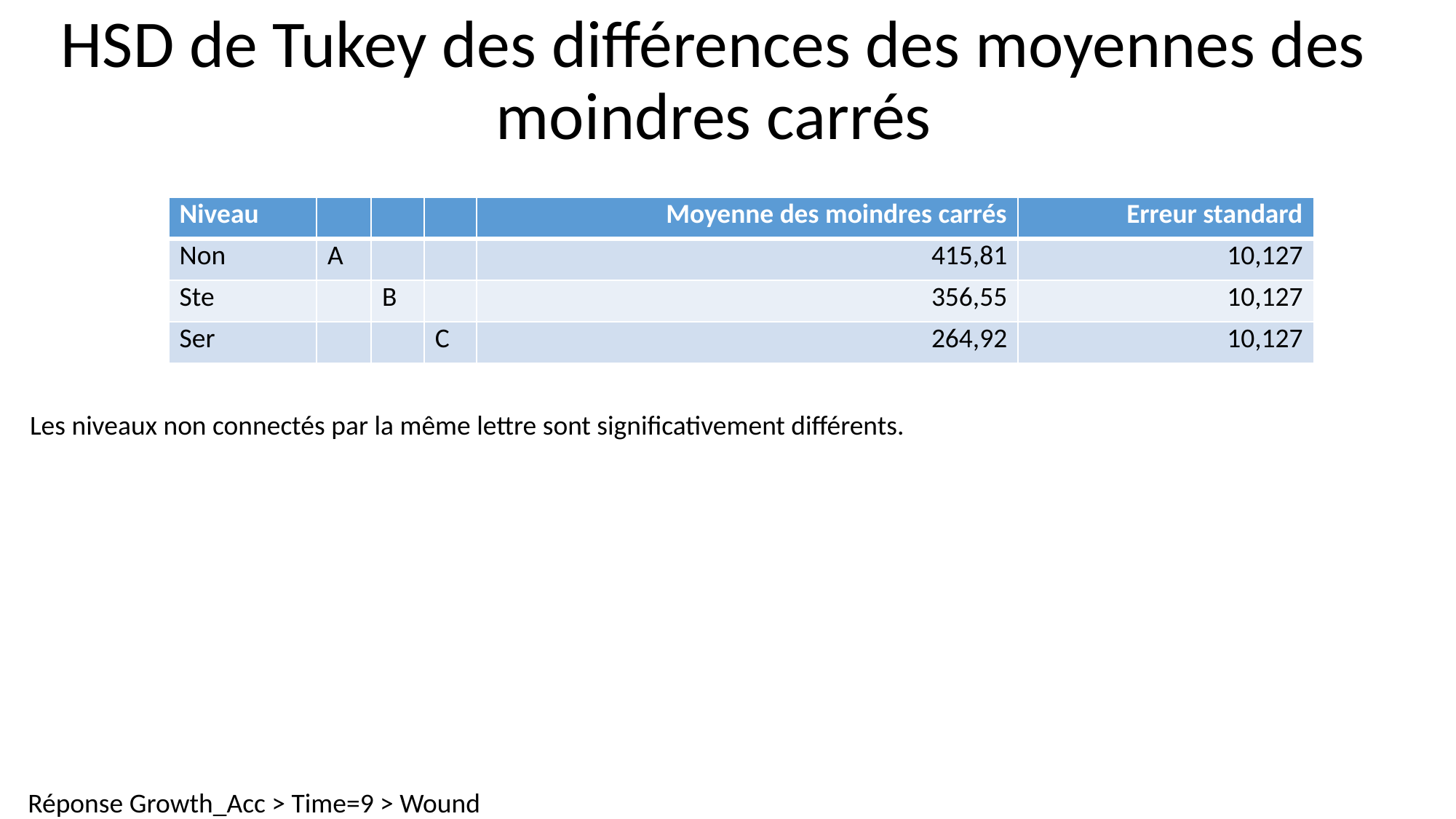

# HSD de Tukey des différences des moyennes des moindres carrés
| Niveau |  |  |  | Moyenne des moindres carrés | Erreur standard |
| --- | --- | --- | --- | --- | --- |
| Non | A |  |  | 415,81 | 10,127 |
| Ste |  | B |  | 356,55 | 10,127 |
| Ser |  |  | C | 264,92 | 10,127 |
Les niveaux non connectés par la même lettre sont significativement différents.
Réponse Growth_Acc > Time=9 > Wound